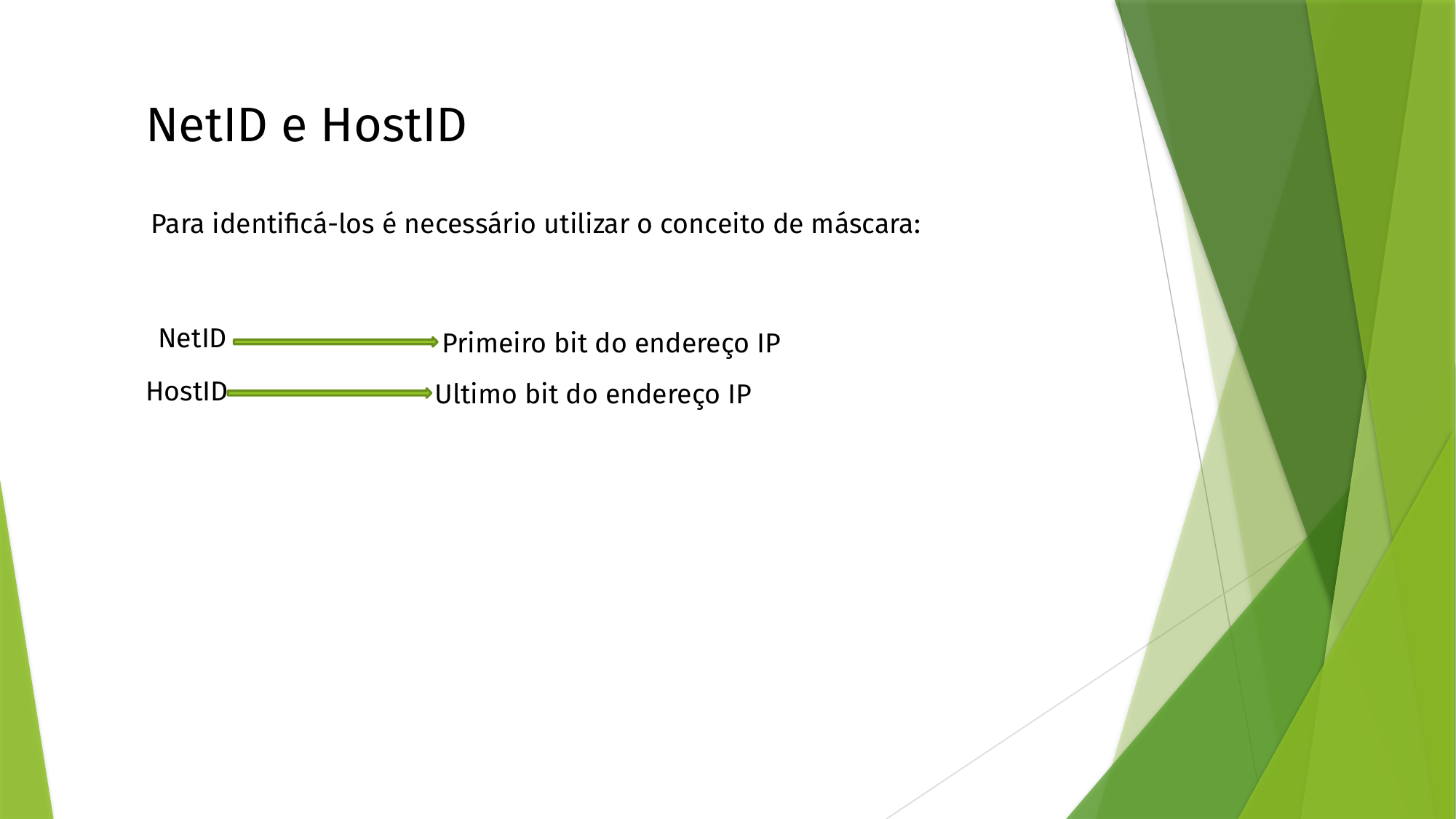

NetID e HostID
Para identificá-los é necessário utilizar o conceito de máscara:
NetID
Primeiro bit do endereço IP

HostID
Ultimo bit do endereço IP